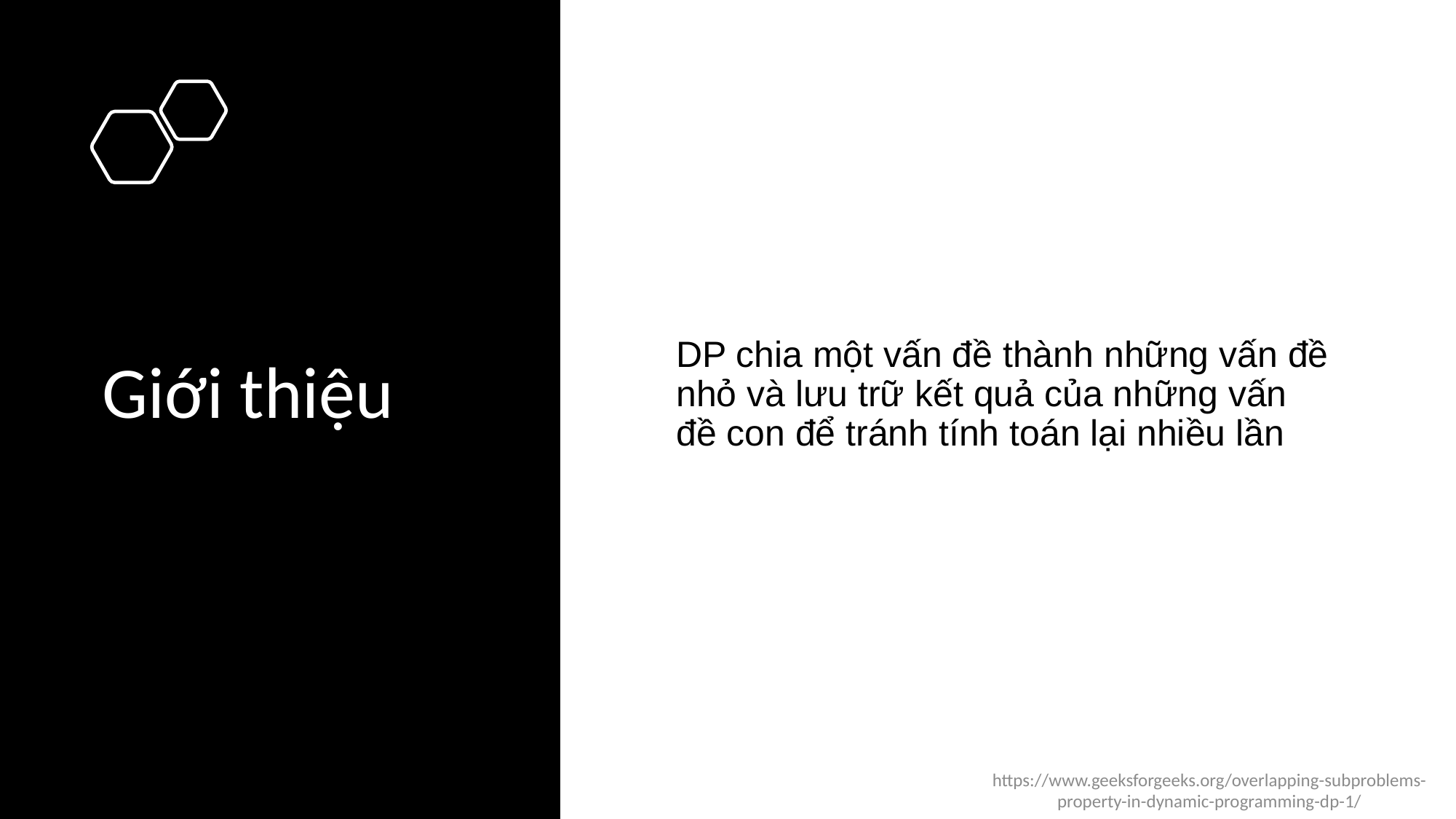

# Giới thiệu
DP chia một vấn đề thành những vấn đề nhỏ và lưu trữ kết quả của những vấn đề con để tránh tính toán lại nhiều lần
https://www.geeksforgeeks.org/overlapping-subproblems-property-in-dynamic-programming-dp-1/